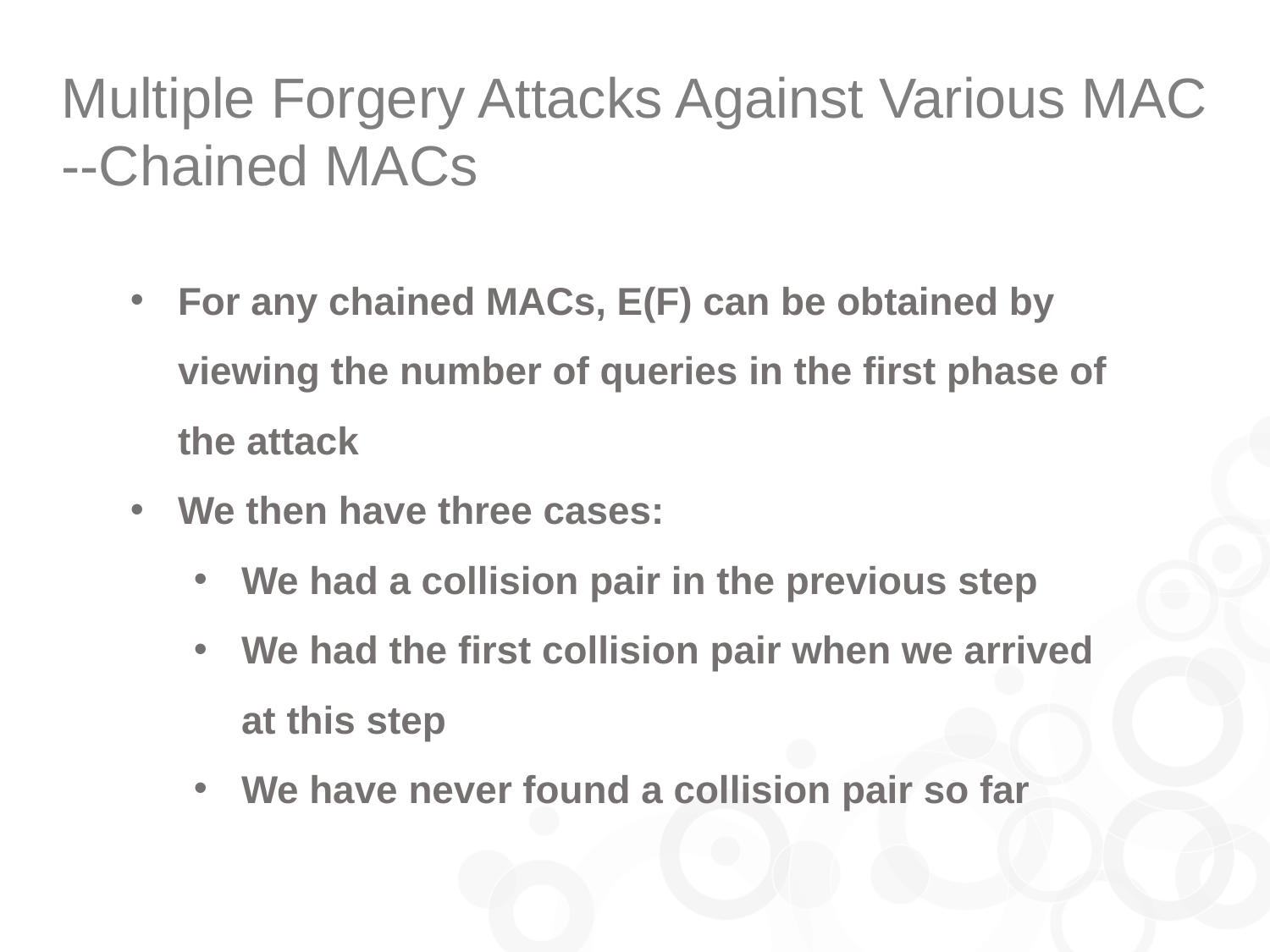

Multiple Forgery Attacks Against Various MAC
--Chained MACs

For any chained MACs, E(F) can be obtained by viewing the number of queries in the first phase of the attack
We then have three cases:
We had a collision pair in the previous step
We had the first collision pair when we arrived at this step
We have never found a collision pair so far